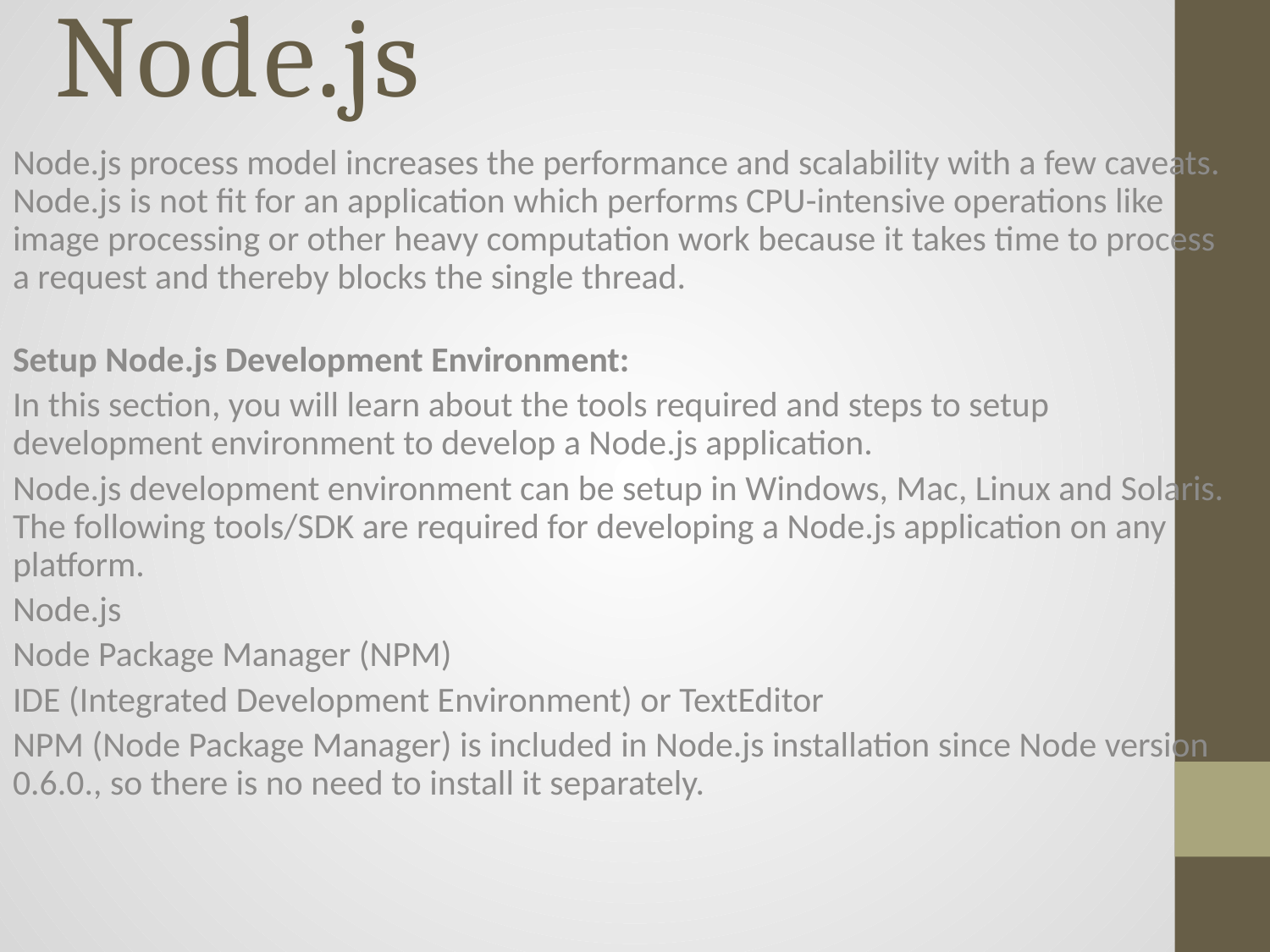

# Node.js
Node.js process model increases the performance and scalability with a few caveats. Node.js is not fit for an application which performs CPU-intensive operations like image processing or other heavy computation work because it takes time to process a request and thereby blocks the single thread.
Setup Node.js Development Environment:
In this section, you will learn about the tools required and steps to setup development environment to develop a Node.js application.
Node.js development environment can be setup in Windows, Mac, Linux and Solaris. The following tools/SDK are required for developing a Node.js application on any platform.
Node.js
Node Package Manager (NPM)
IDE (Integrated Development Environment) or TextEditor
NPM (Node Package Manager) is included in Node.js installation since Node version 0.6.0., so there is no need to install it separately.